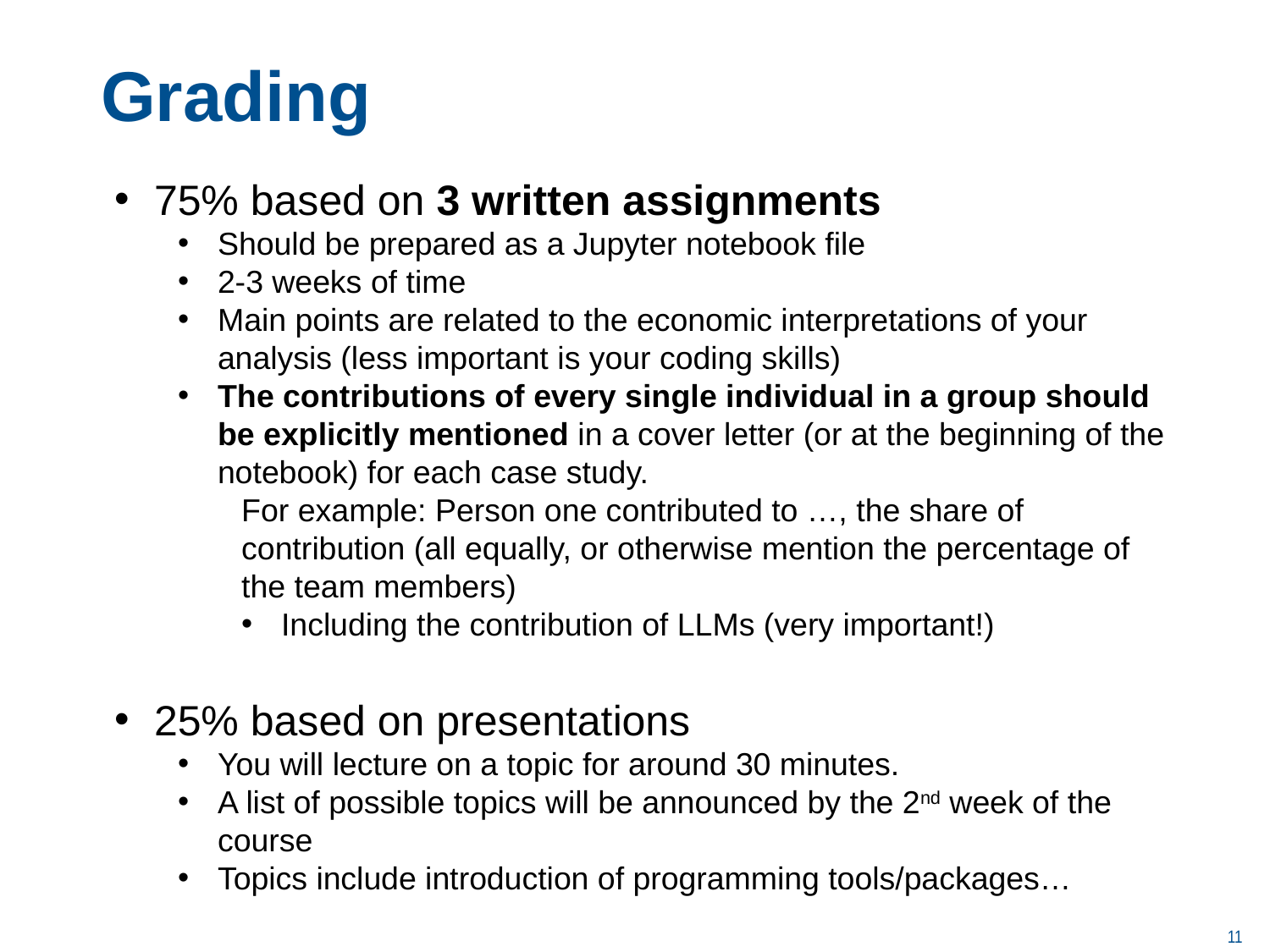

Grading
75% based on 3 written assignments
Should be prepared as a Jupyter notebook file
2-3 weeks of time
Main points are related to the economic interpretations of your analysis (less important is your coding skills)
The contributions of every single individual in a group should be explicitly mentioned in a cover letter (or at the beginning of the notebook) for each case study.
For example: Person one contributed to …, the share of contribution (all equally, or otherwise mention the percentage of the team members)
Including the contribution of LLMs (very important!)

25% based on presentations
You will lecture on a topic for around 30 minutes.
A list of possible topics will be announced by the 2nd week of the course
Topics include introduction of programming tools/packages…

11